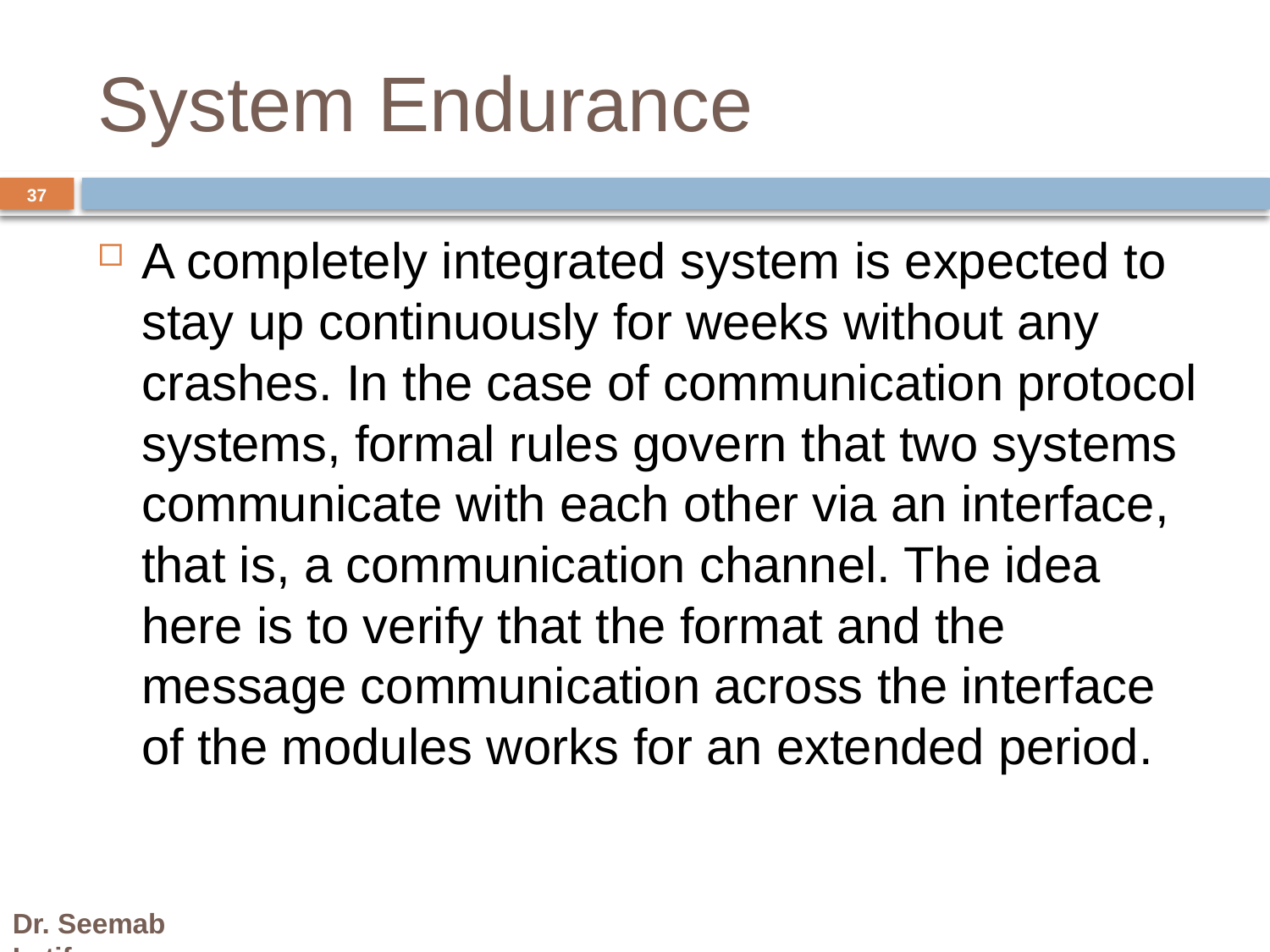

# System Endurance
A completely integrated system is expected to stay up continuously for weeks without any crashes. In the case of communication protocol systems, formal rules govern that two systems communicate with each other via an interface, that is, a communication channel. The idea here is to verify that the format and the message communication across the interface of the modules works for an extended period.